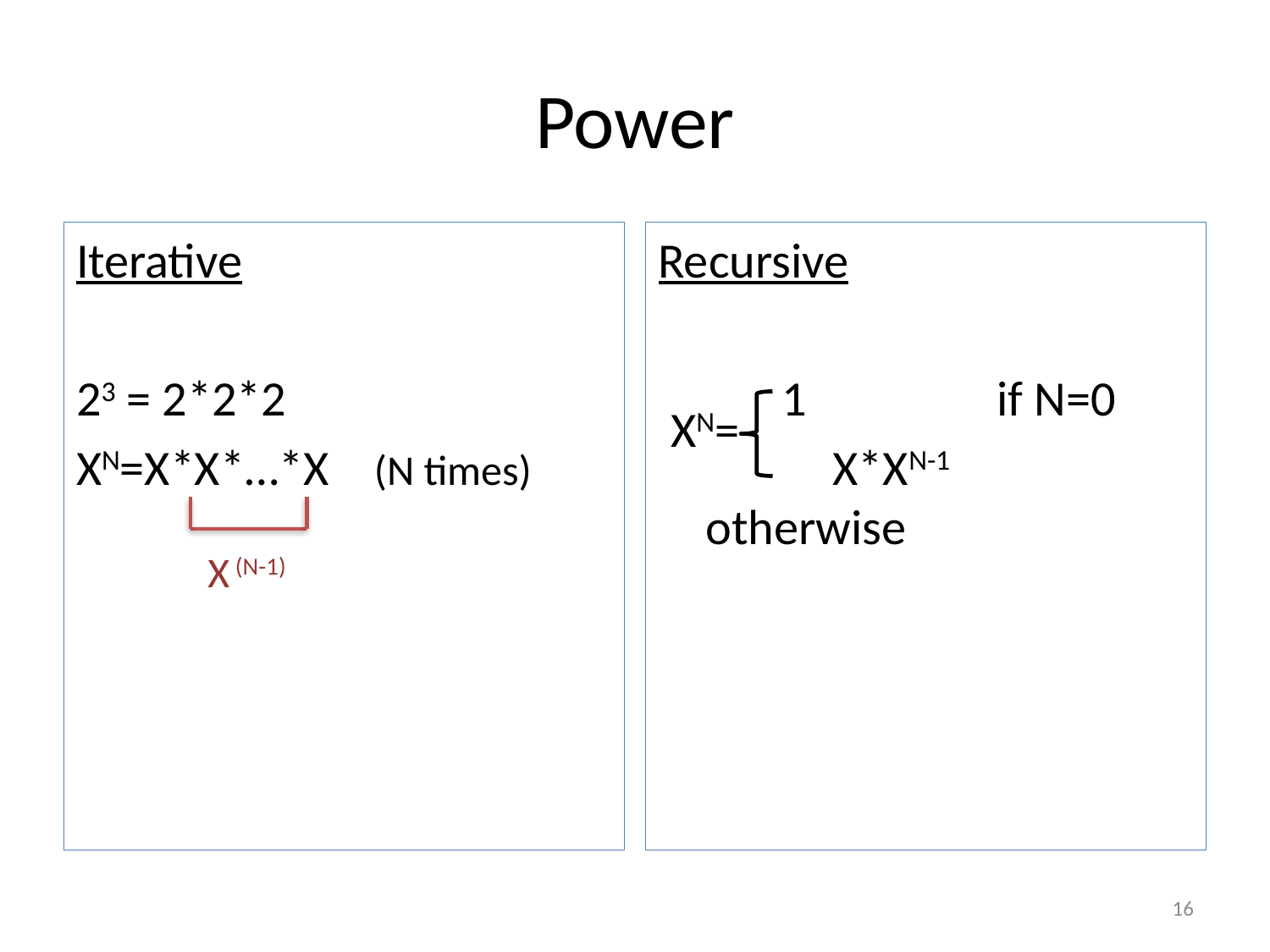

# Power
Iterative

23 = 2*2*2
XN=X*X*…*X    (N times)

Recursive

           1                 if N=0
 		X*XN-1    otherwise
XN=

X (N-1)
16